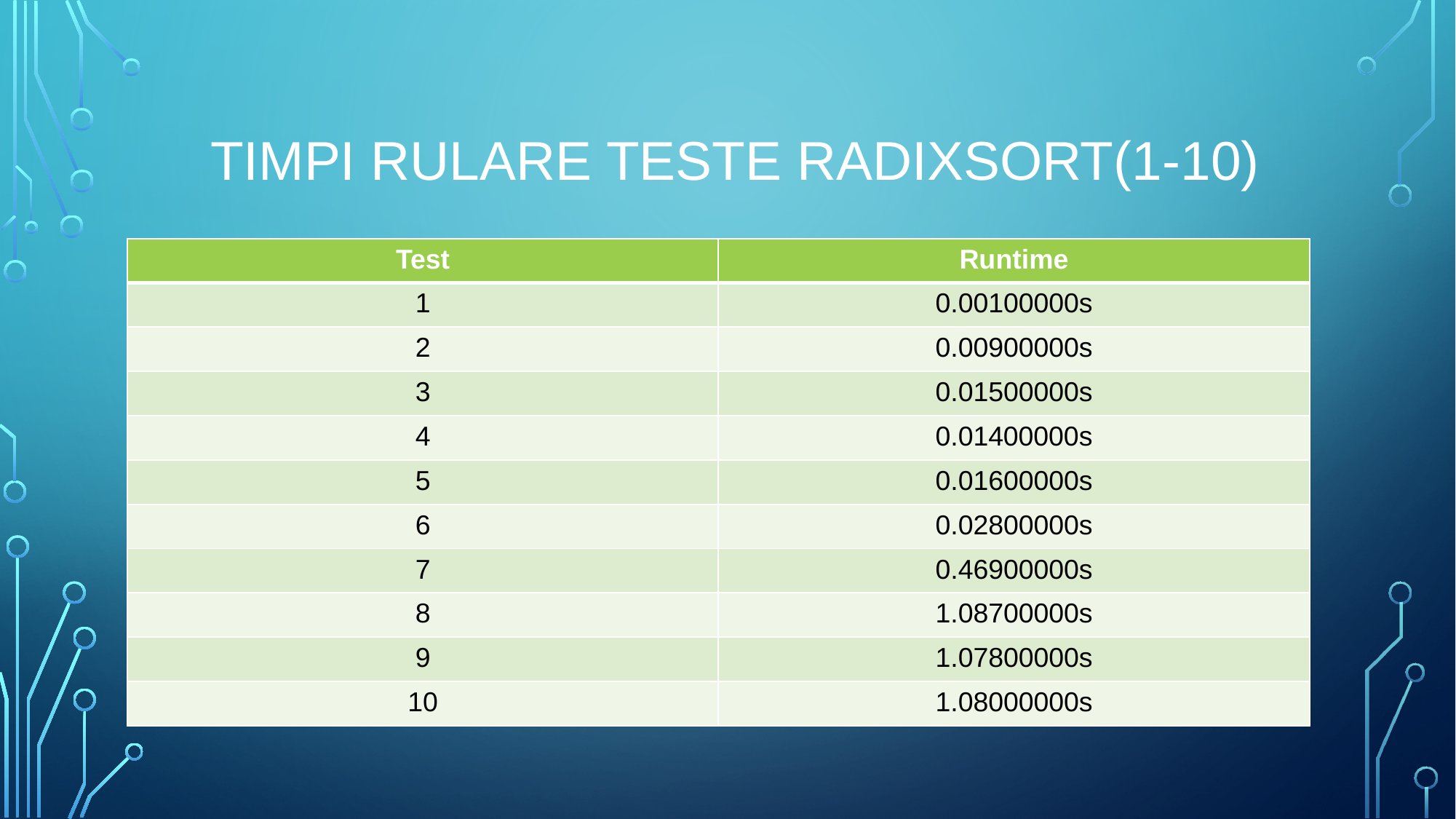

# Timpi rulare teste Radixsort(1-10)
| Test | Runtime |
| --- | --- |
| 1 | 0.00100000s |
| 2 | 0.00900000s |
| 3 | 0.01500000s |
| 4 | 0.01400000s |
| 5 | 0.01600000s |
| 6 | 0.02800000s |
| 7 | 0.46900000s |
| 8 | 1.08700000s |
| 9 | 1.07800000s |
| 10 | 1.08000000s |